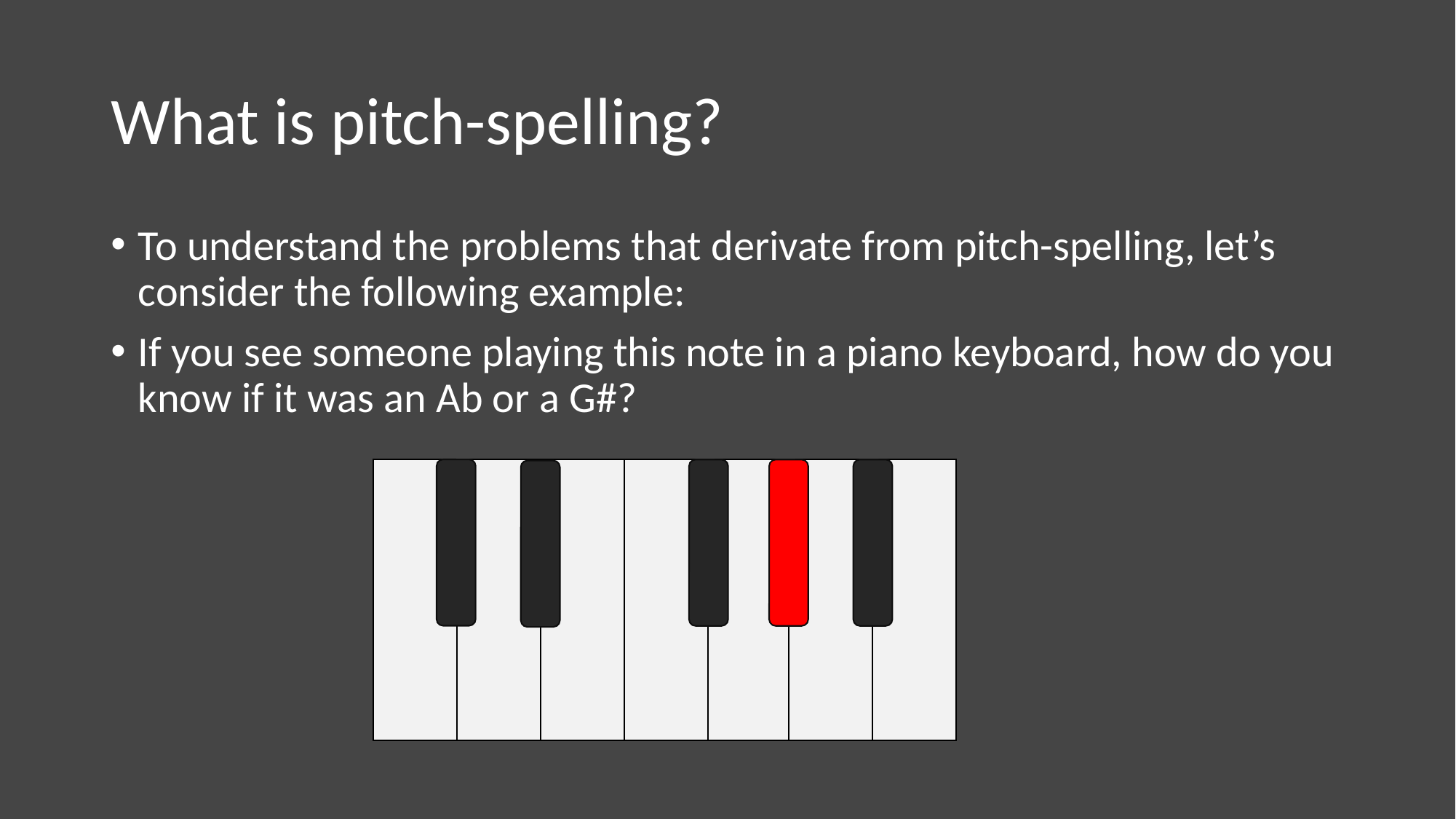

# What is pitch-spelling?
To understand the problems that derivate from pitch-spelling, let’s consider the following example:
If you see someone playing this note in a piano keyboard, how do you know if it was an Ab or a G#?